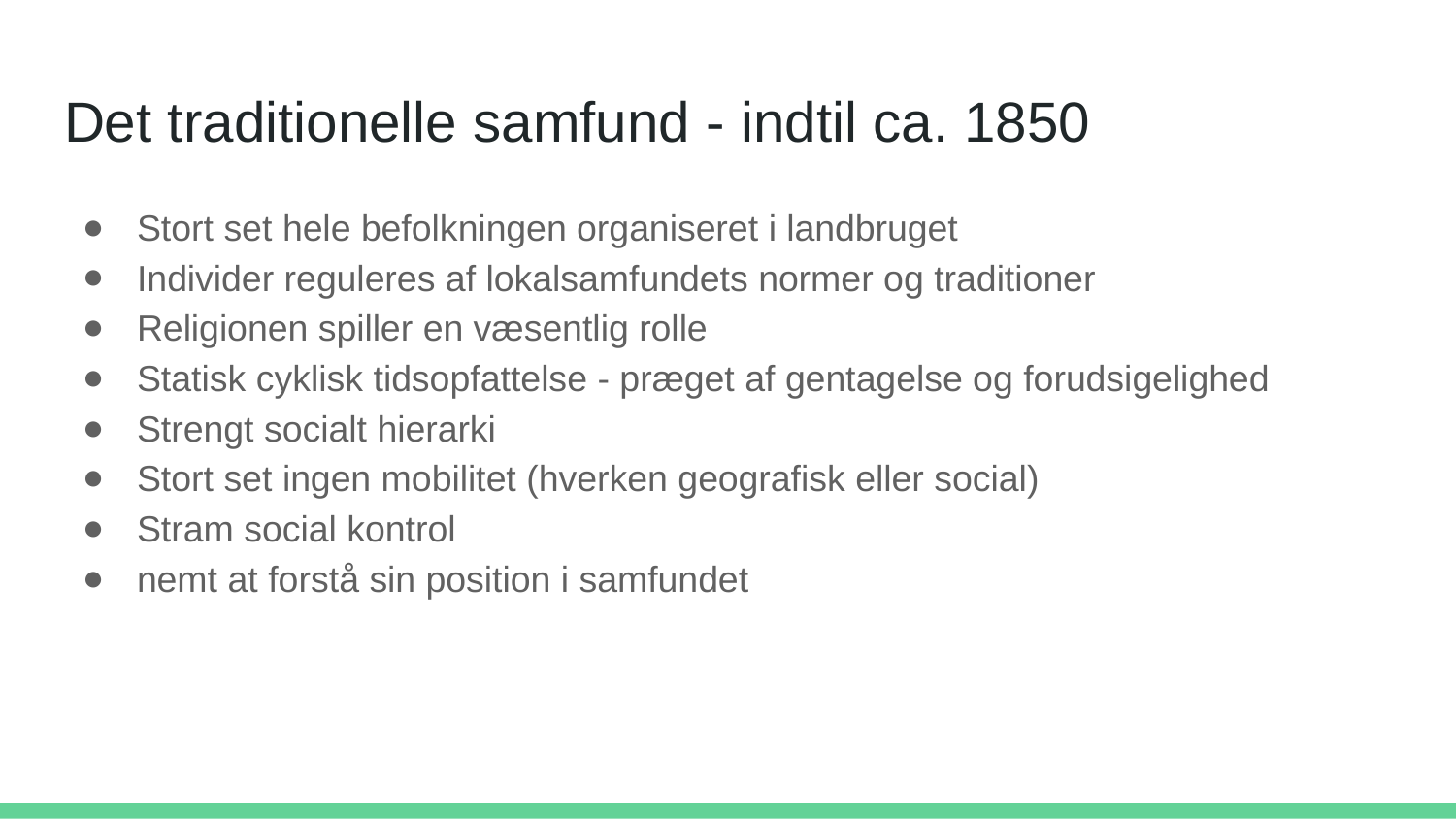

# Det traditionelle samfund - indtil ca. 1850
Stort set hele befolkningen organiseret i landbruget
Individer reguleres af lokalsamfundets normer og traditioner
Religionen spiller en væsentlig rolle
Statisk cyklisk tidsopfattelse - præget af gentagelse og forudsigelighed
Strengt socialt hierarki
Stort set ingen mobilitet (hverken geografisk eller social)
Stram social kontrol
nemt at forstå sin position i samfundet